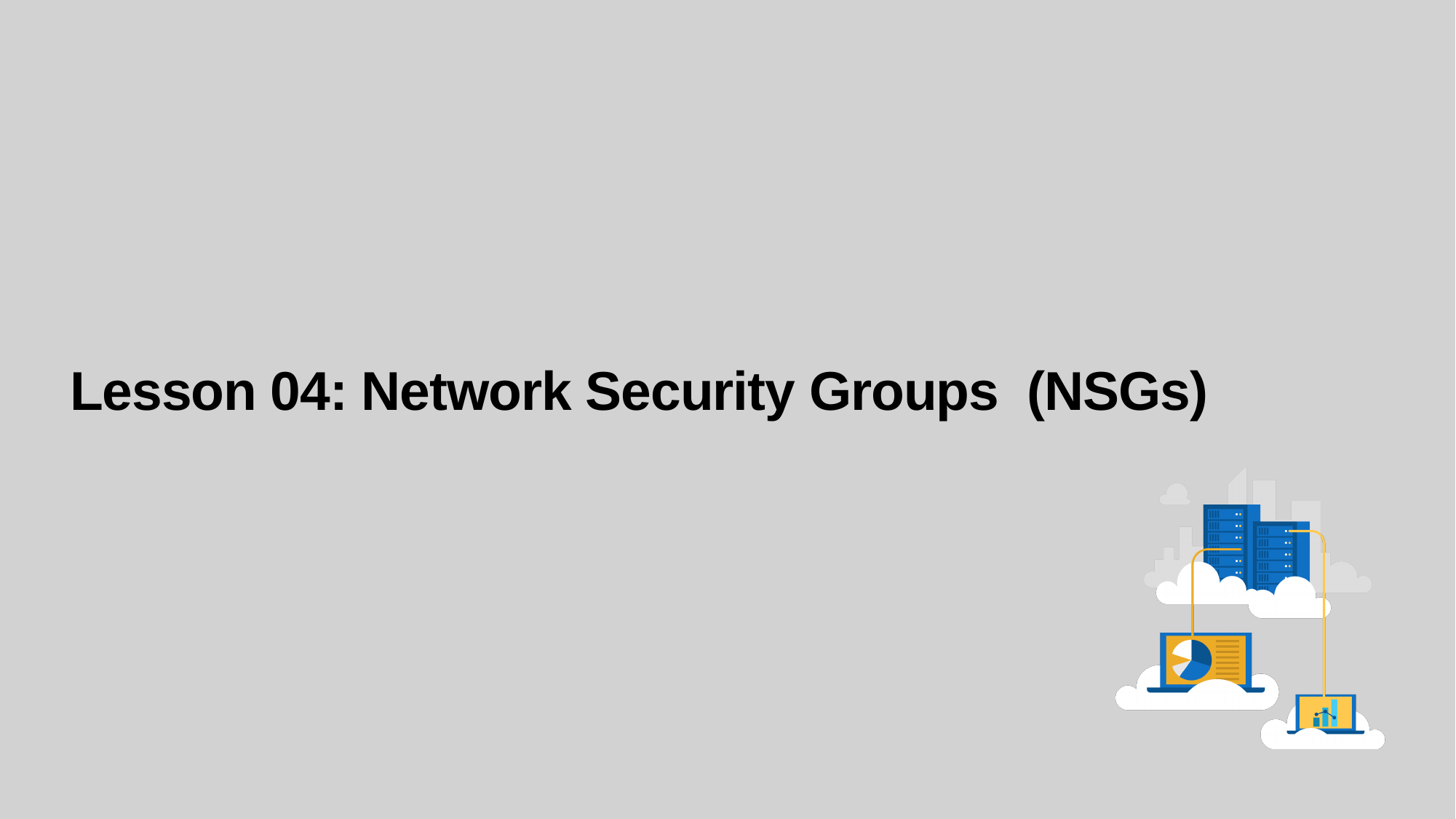

# Lesson 04: Network Security Groups  (NSGs)